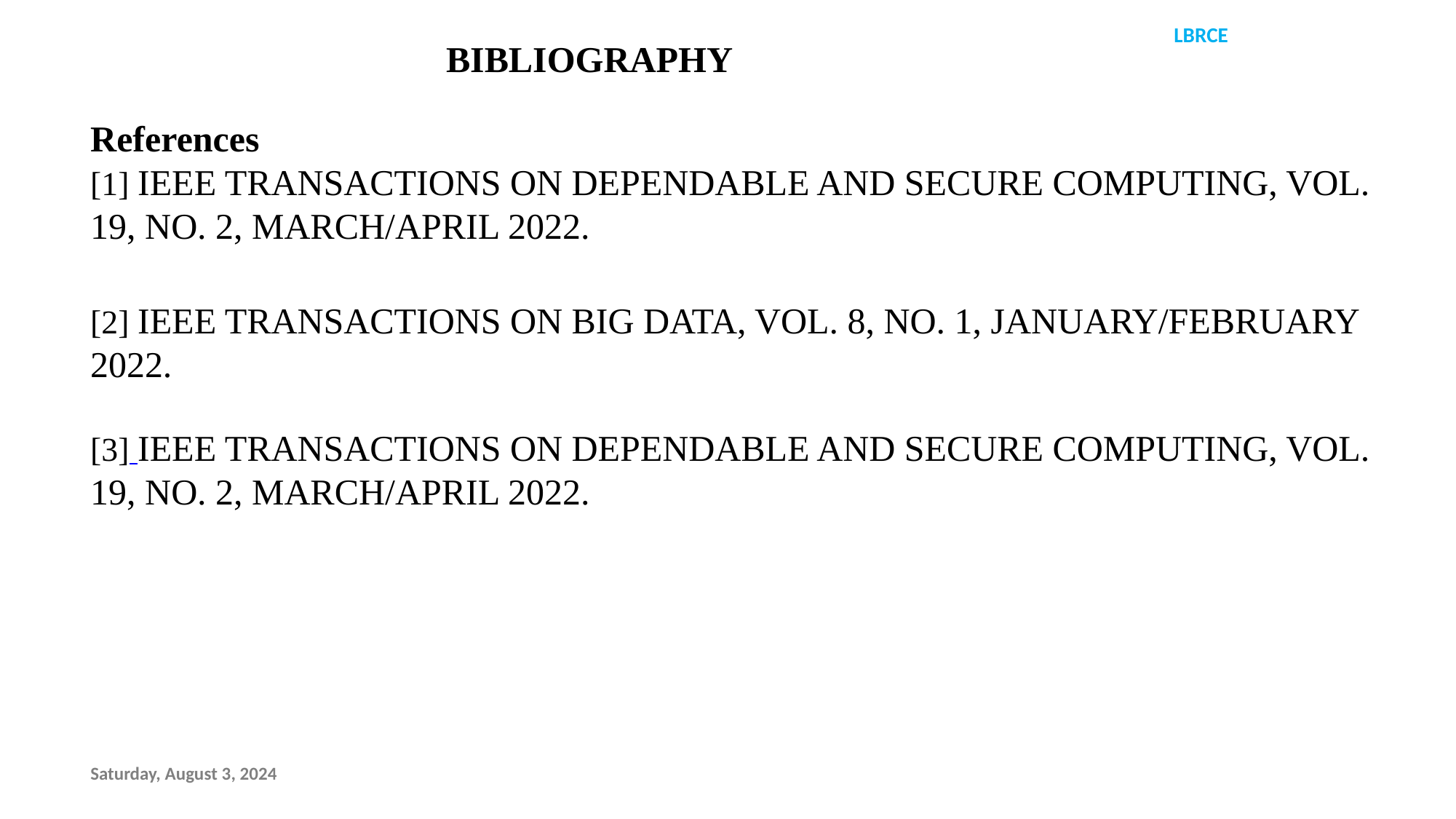

BIBLIOGRAPHY
References
[1] IEEE TRANSACTIONS ON DEPENDABLE AND SECURE COMPUTING, VOL. 19, NO. 2, MARCH/APRIL 2022.

[2] IEEE TRANSACTIONS ON BIG DATA, VOL. 8, NO. 1, JANUARY/FEBRUARY 2022.

[3] IEEE TRANSACTIONS ON DEPENDABLE AND SECURE COMPUTING, VOL. 19, NO. 2, MARCH/APRIL 2022.

Saturday, August 3, 2024